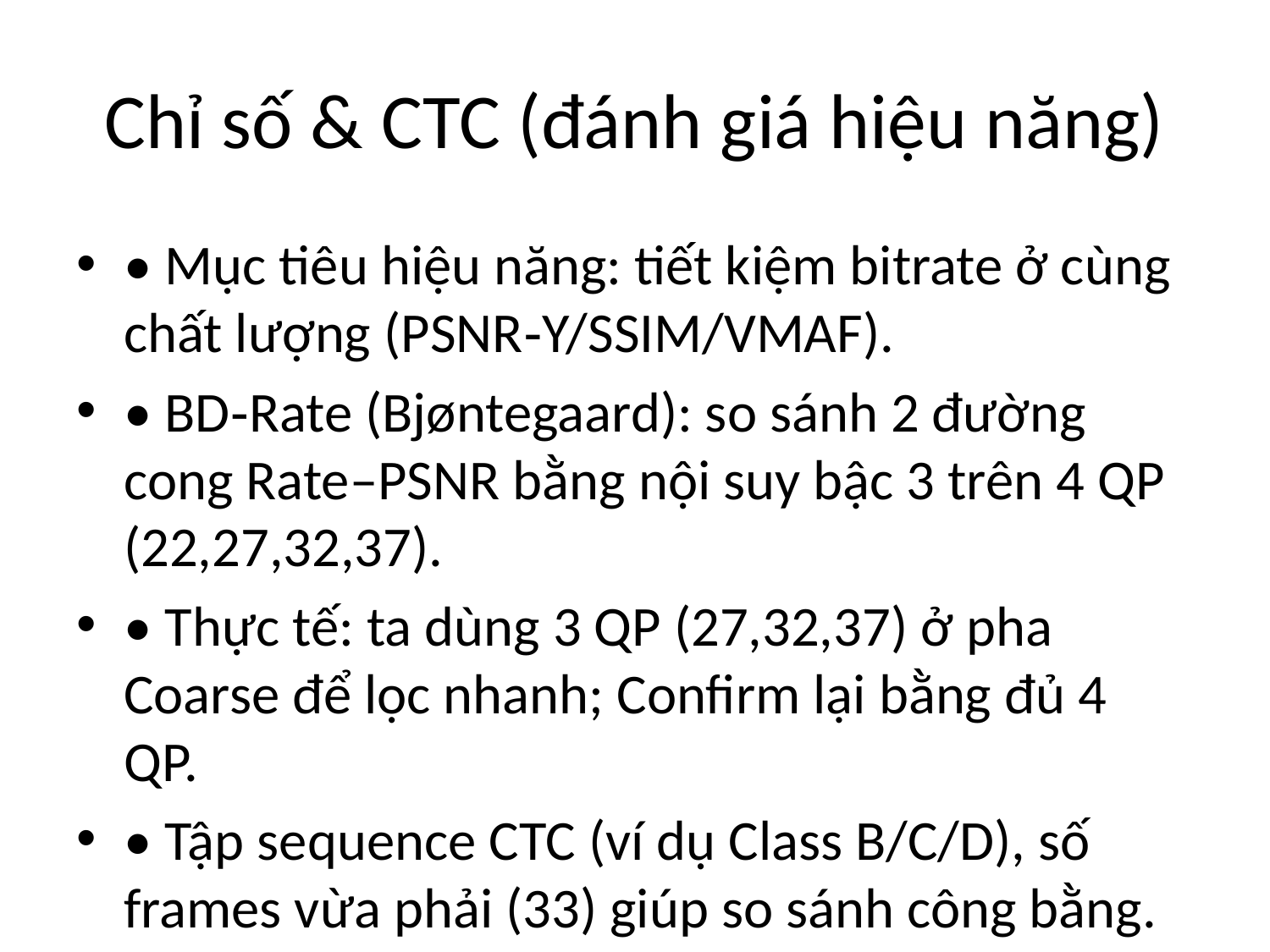

# Chỉ số & CTC (đánh giá hiệu năng)
• Mục tiêu hiệu năng: tiết kiệm bitrate ở cùng chất lượng (PSNR‑Y/SSIM/VMAF).
• BD‑Rate (Bjøntegaard): so sánh 2 đường cong Rate–PSNR bằng nội suy bậc 3 trên 4 QP (22,27,32,37).
• Thực tế: ta dùng 3 QP (27,32,37) ở pha Coarse để lọc nhanh; Confirm lại bằng đủ 4 QP.
• Tập sequence CTC (ví dụ Class B/C/D), số frames vừa phải (33) giúp so sánh công bằng.